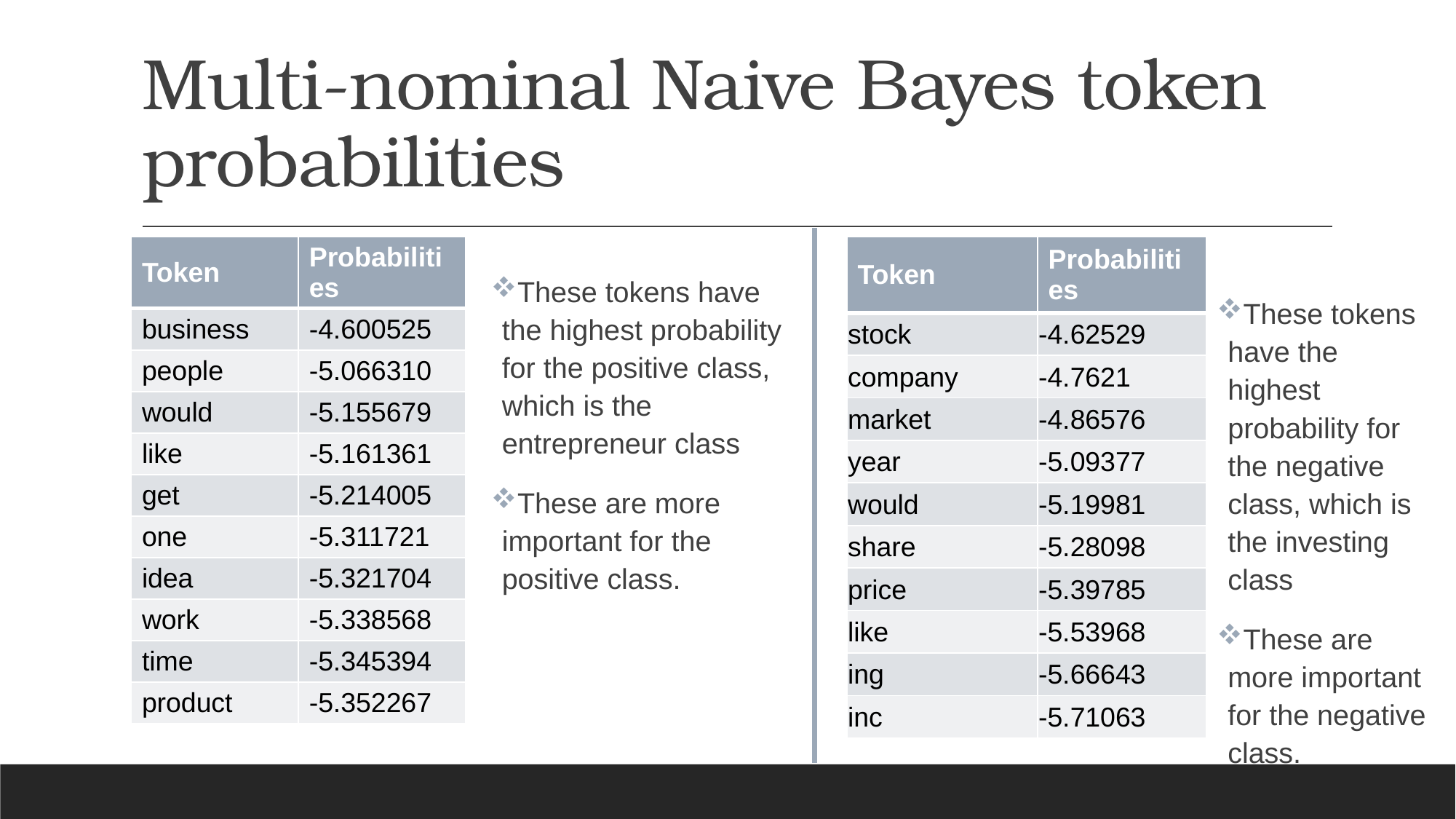

# Multi-nominal Naive Bayes token probabilities
| Token | Probabilities |
| --- | --- |
| business | -4.600525 |
| people | -5.066310 |
| would | -5.155679 |
| like | -5.161361 |
| get | -5.214005 |
| one | -5.311721 |
| idea | -5.321704 |
| work | -5.338568 |
| time | -5.345394 |
| product | -5.352267 |
| Token | Probabilities |
| --- | --- |
| stock | -4.62529 |
| company | -4.7621 |
| market | -4.86576 |
| year | -5.09377 |
| would | -5.19981 |
| share | -5.28098 |
| price | -5.39785 |
| like | -5.53968 |
| ing | -5.66643 |
| inc | -5.71063 |
These tokens have the highest probability for the positive class, which is the entrepreneur class
These are more important for the positive class.
These tokens have the highest probability for the negative class, which is the investing class
These are more important for the negative class.